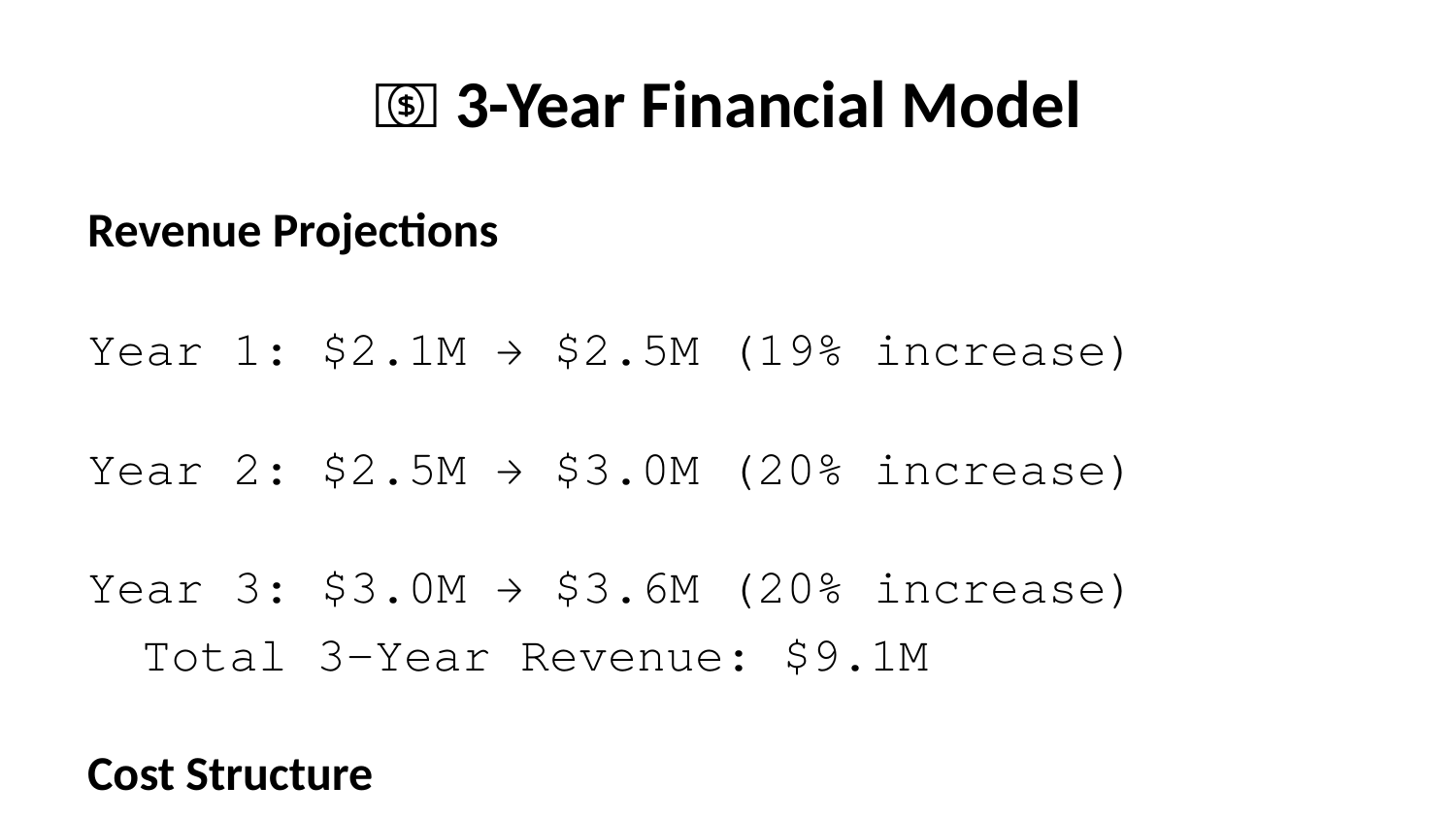

# 💵 3-Year Financial Model
Revenue Projections
Year 1: $2.1M → $2.5M (19% increase)
Year 2: $2.5M → $3.0M (20% increase)
Year 3: $3.0M → $3.6M (20% increase)
Total 3-Year Revenue: $9.1M
Cost Structure
Year 1 Costs: $1.8M → $1.6M (11% reduction)
Year 2 Costs: $1.6M → $1.5M (6% reduction)
Year 3 Costs: $1.5M → $1.4M (7% reduction)
Total 3-Year Savings: $900K
Profitability Impact
Year 1 Profit: $300K → $900K (200% increase)
Year 2 Profit: $900K → $1.5M (67% increase)
Year 3 Profit: $1.5M → $2.2M (47% increase)
Total 3-Year Profit: $4.6M